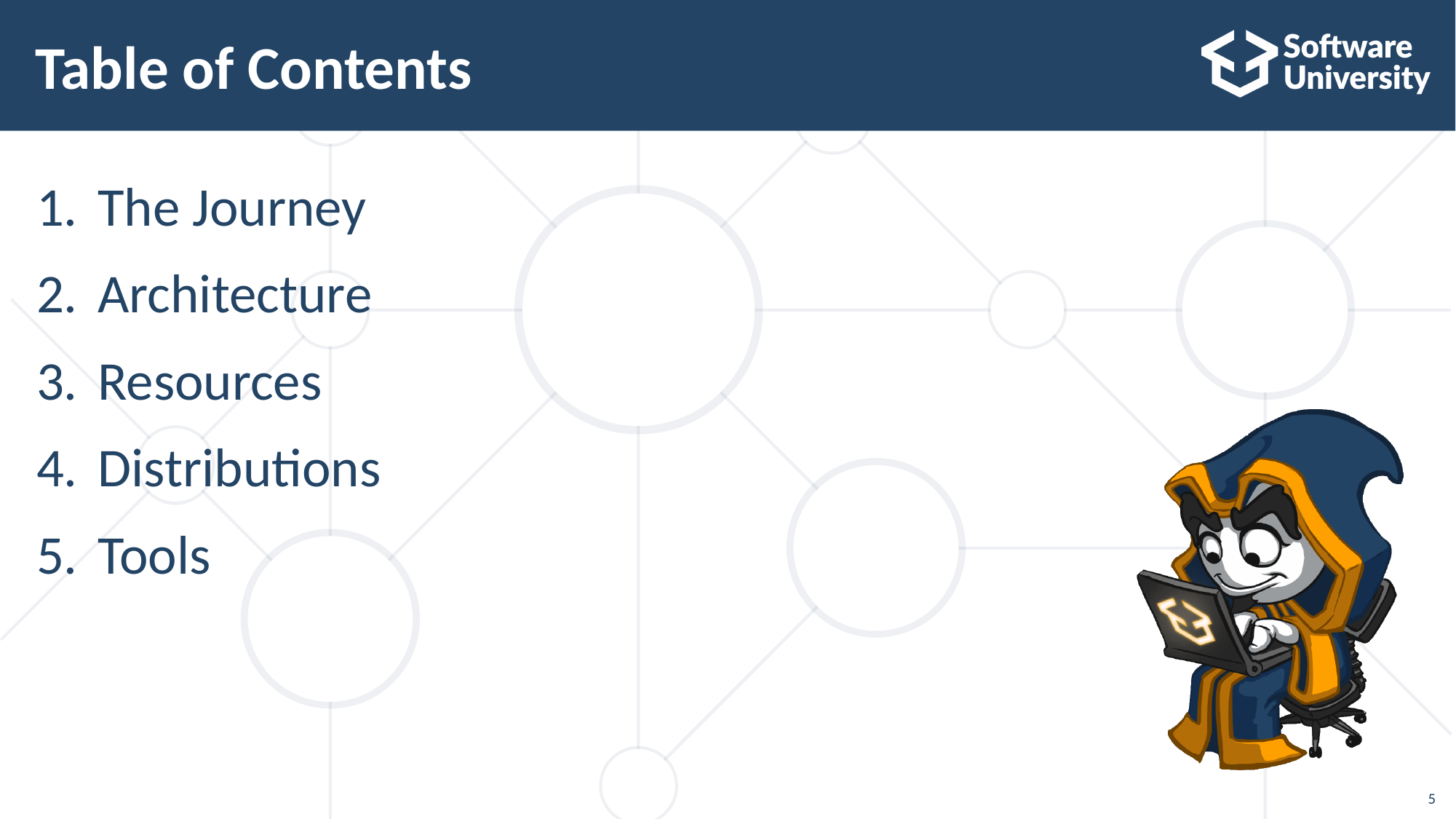

# Table of Contents
The Journey
Architecture
Resources
Distributions
Tools
5